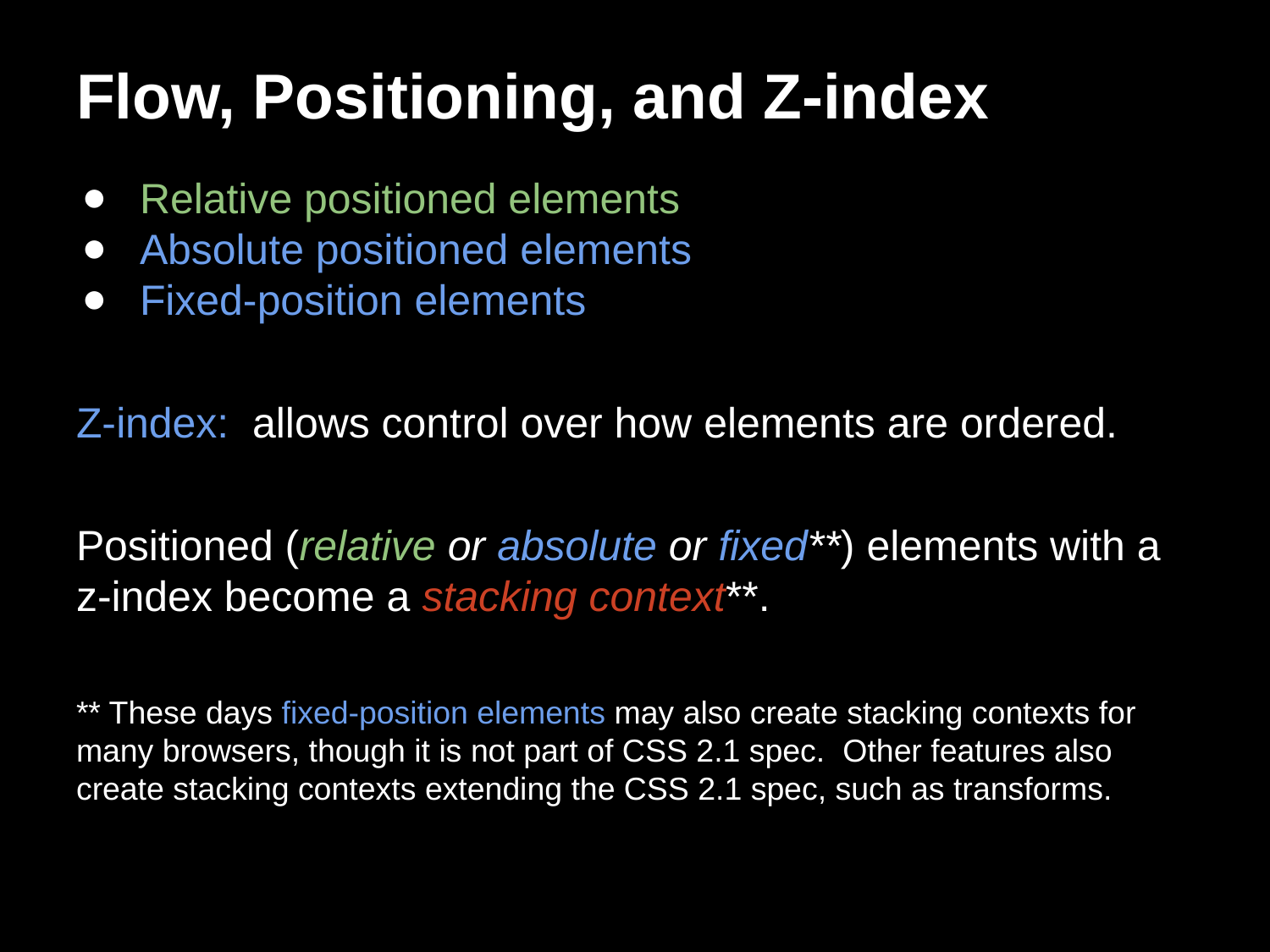

# Flow, Positioning, and Z-index
Relative positioned elements
Absolute positioned elements
Fixed-position elements

Z-index:  allows control over how elements are ordered.

Positioned (relative or absolute or fixed**) elements with a z-index become a stacking context**.

** These days fixed-position elements may also create stacking contexts for many browsers, though it is not part of CSS 2.1 spec.  Other features also create stacking contexts extending the CSS 2.1 spec, such as transforms.